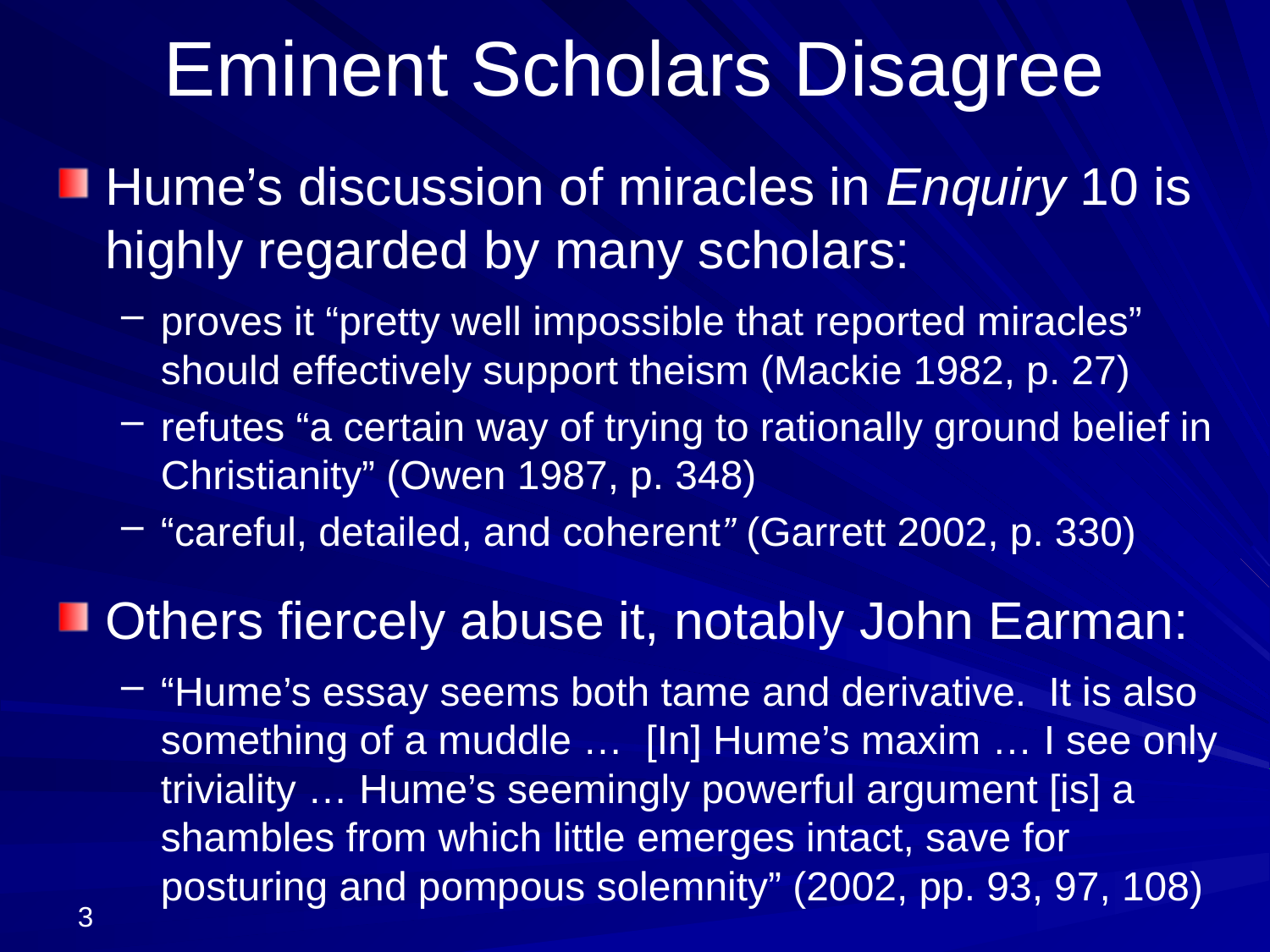

# Eminent Scholars Disagree
Hume’s discussion of miracles in Enquiry 10 is highly regarded by many scholars:
proves it “pretty well impossible that reported miracles” should effectively support theism (Mackie 1982, p. 27)
refutes “a certain way of trying to rationally ground belief in Christianity” (Owen 1987, p. 348)
“careful, detailed, and coherent” (Garrett 2002, p. 330)
Others fiercely abuse it, notably John Earman:
“Hume’s essay seems both tame and derivative.  It is also something of a muddle …  [In] Hume’s maxim … I see only triviality … Hume’s seemingly powerful argument [is] a shambles from which little emerges intact, save for posturing and pompous solemnity” (2002, pp. 93, 97, 108)
3